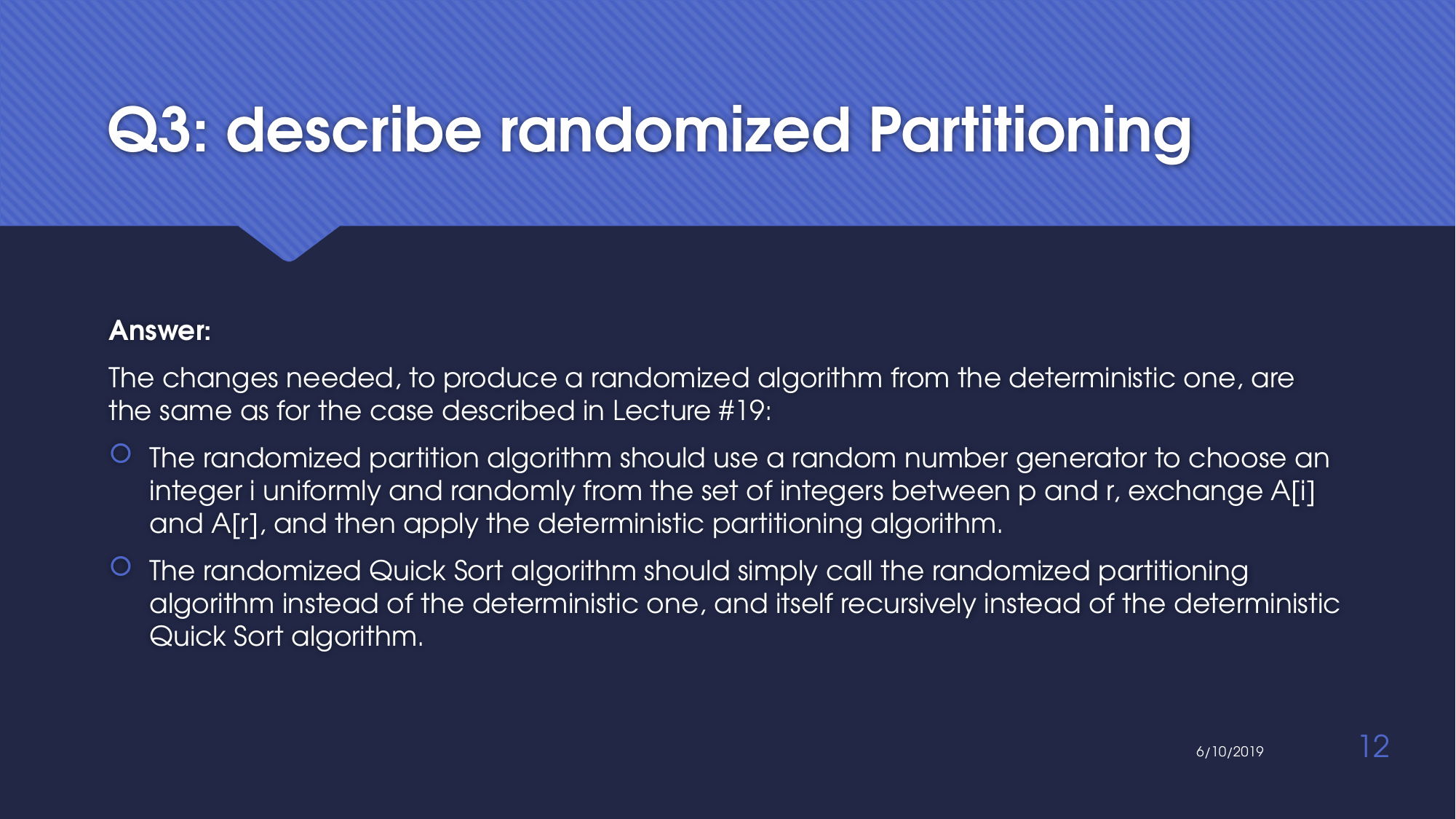

# Q3: describe randomized Partitioning
Answer:
The changes needed, to produce a randomized algorithm from the deterministic one, are the same as for the case described in Lecture #19:
The randomized partition algorithm should use a random number generator to choose an integer i uniformly and randomly from the set of integers between p and r, exchange A[i] and A[r], and then apply the deterministic partitioning algorithm.
The randomized Quick Sort algorithm should simply call the randomized partitioning algorithm instead of the deterministic one, and itself recursively instead of the deterministic Quick Sort algorithm.
12
6/10/2019